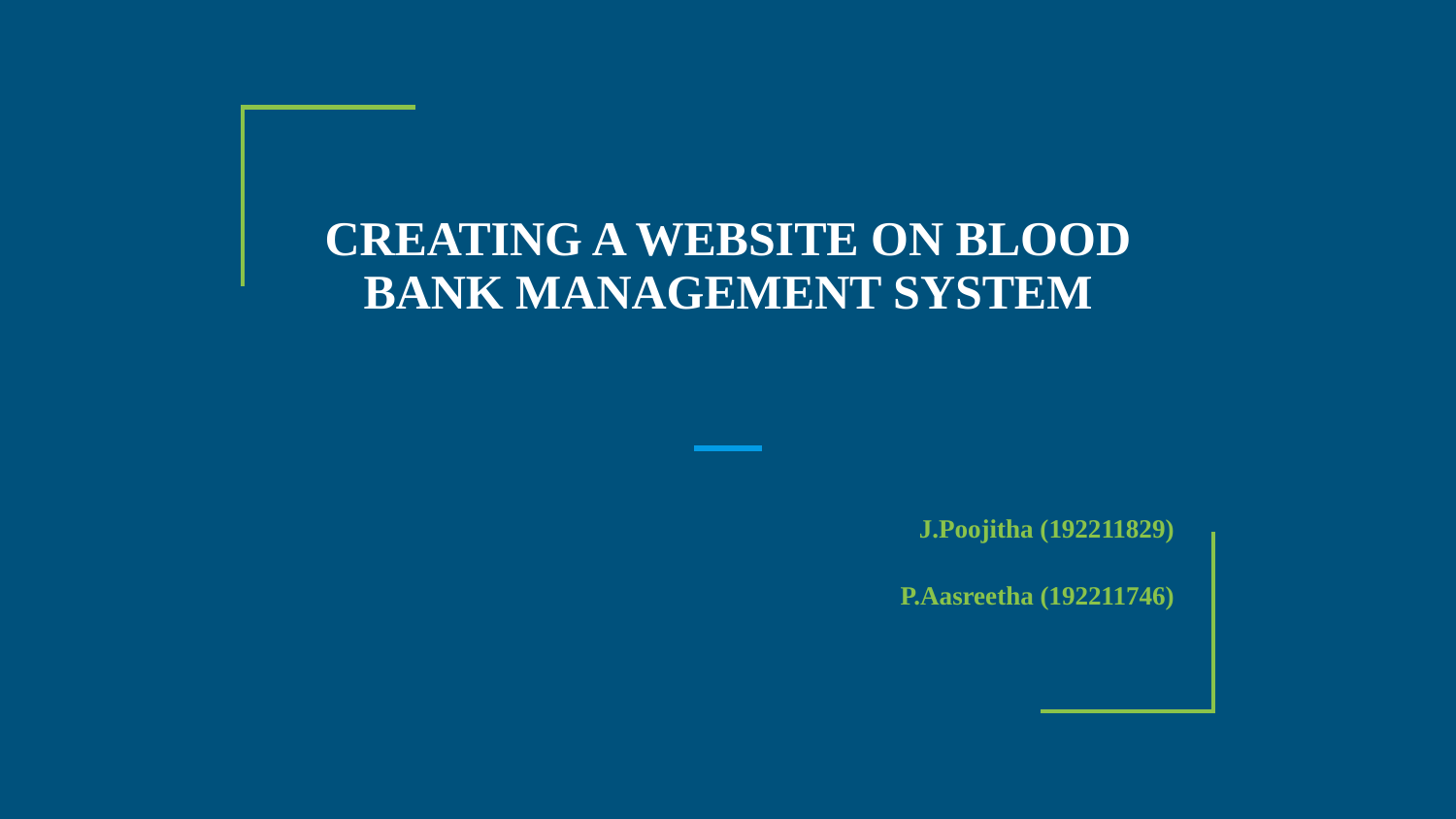

# CREATING A WEBSITE ON BLOOD BANK MANAGEMENT SYSTEM

J.Poojitha (192211829)
P.Aasreetha (192211746)